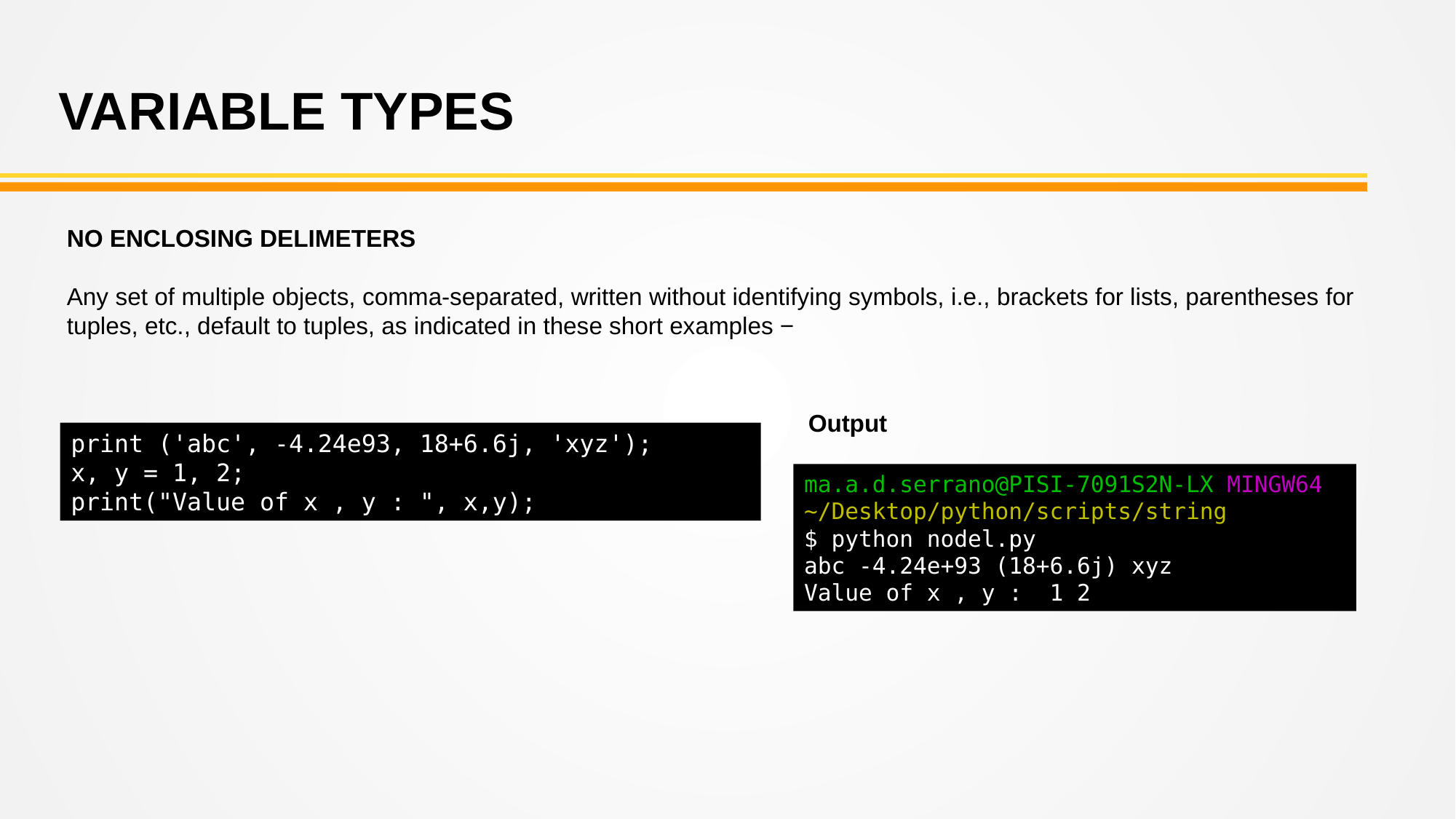

VARIABLE TYPES

NO ENCLOSING DELIMETERS

Any set of multiple objects, comma-separated, written without identifying symbols, i.e., brackets for lists, parentheses for tuples, etc., default to tuples, as indicated in these short examples −
Output
print ('abc', -4.24e93, 18+6.6j, 'xyz');
x, y = 1, 2;
print("Value of x , y : ", x,y);
ma.a.d.serrano@PISI-7091S2N-LX MINGW64 ~/Desktop/python/scripts/string
$ python nodel.py
abc -4.24e+93 (18+6.6j) xyz
Value of x , y :  1 2